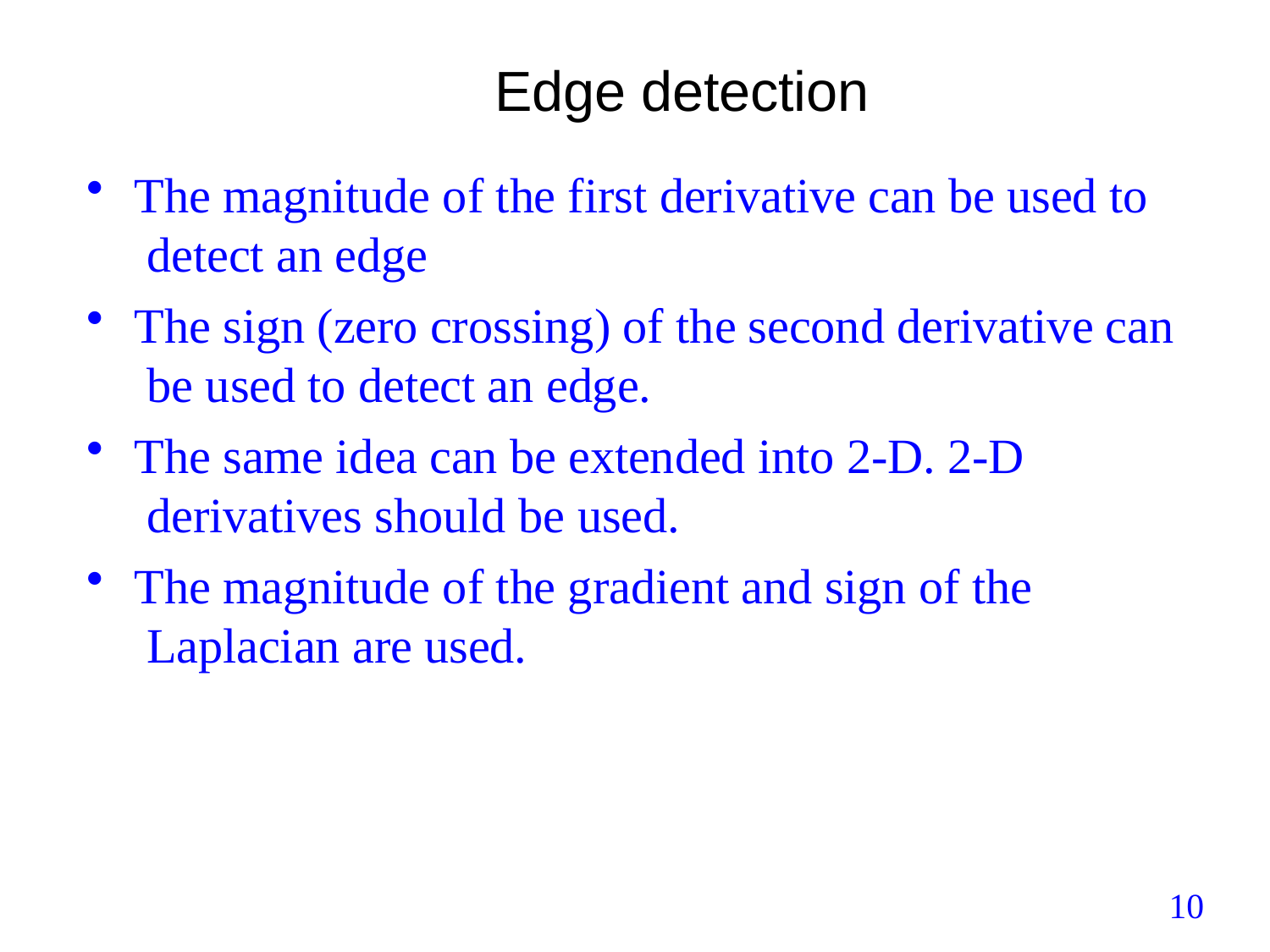

# Edge detection
The magnitude of the first derivative can be used to  detect an edge
The sign (zero crossing) of the second derivative can  be used to detect an edge.
The same idea can be extended into 2-D. 2-D  derivatives should be used.
The magnitude of the gradient and sign of the  Laplacian are used.
10